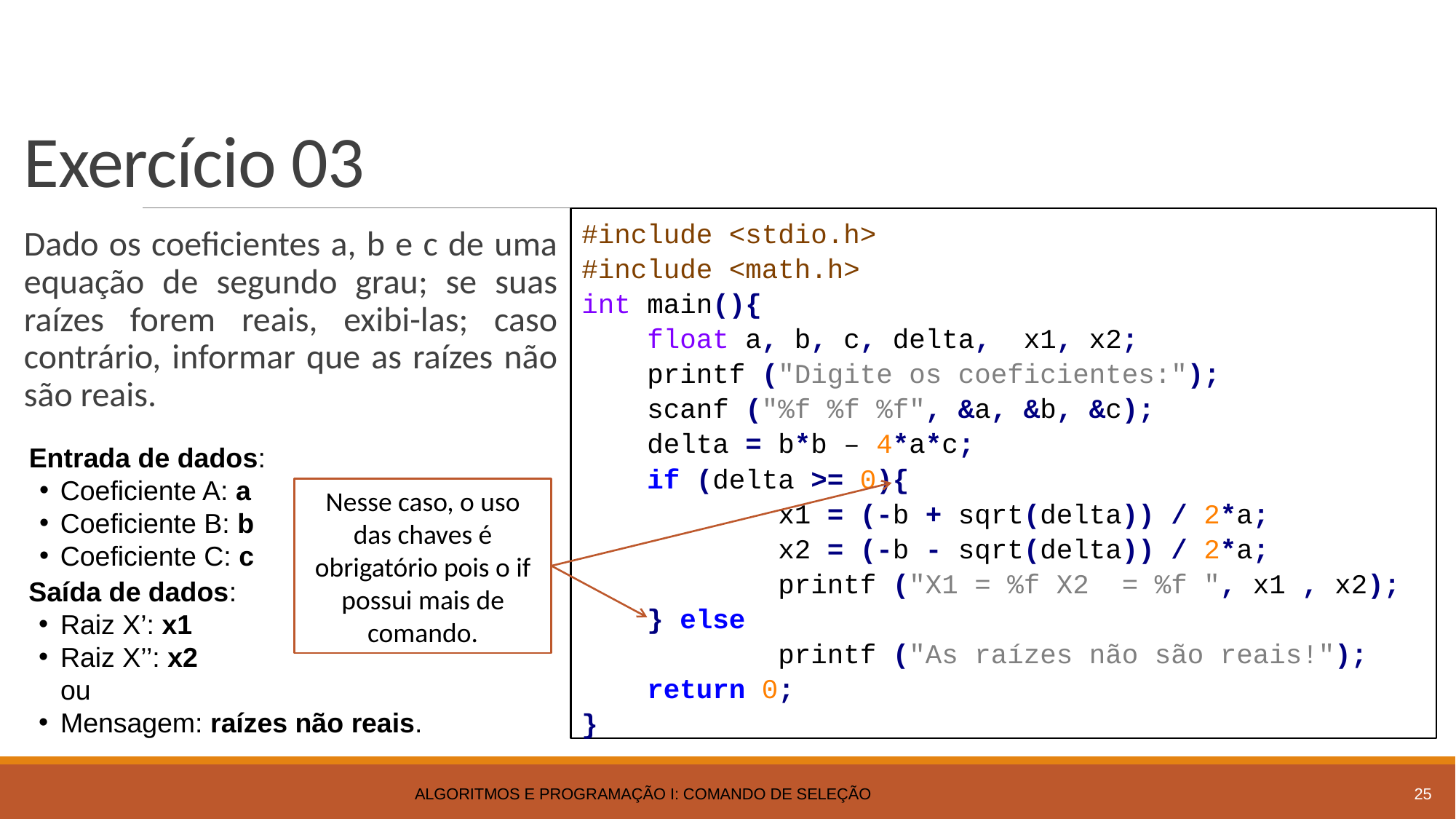

# Exercício 03
#include <stdio.h>
#include <math.h>
int main(){
    float a, b, c, delta,  x1, x2;
    printf ("Digite os coeficientes:");
    scanf ("%f %f %f", &a, &b, &c);
    delta = b*b – 4*a*c;
    if (delta >= 0){
            x1 = (-b + sqrt(delta)) / 2*a;
            x2 = (-b - sqrt(delta)) / 2*a;
            printf ("X1 = %f X2  = %f ", x1 , x2);
    } else
            printf ("As raízes não são reais!");
    return 0;
}
Dado os coeficientes a, b e c de uma equação de segundo grau; se suas raízes forem reais, exibi-las; caso contrário, informar que as raízes não são reais.

Entrada de dados:
Coeficiente A: a
Coeficiente B: b
Coeficiente C: c
Nesse caso, o uso das chaves é obrigatório pois o if possui mais de comando.
Saída de dados:
Raiz X’: x1
Raiz X’’: x2
	ou
Mensagem: raízes não reais.
Algoritmos e Programação I: Comando de Seleção
25